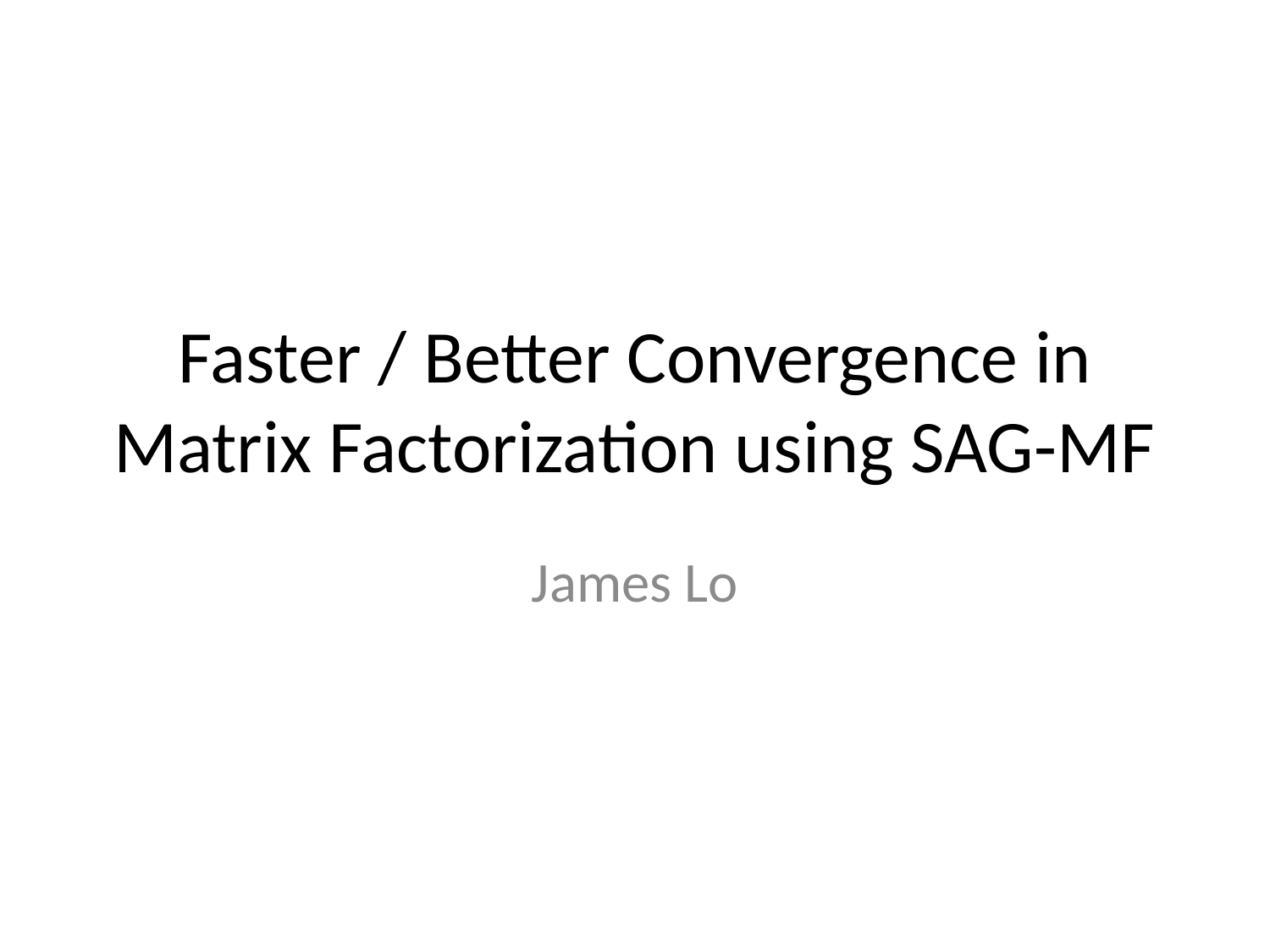

# Faster / Better Convergence in Matrix Factorization using SAG-MF
James Lo